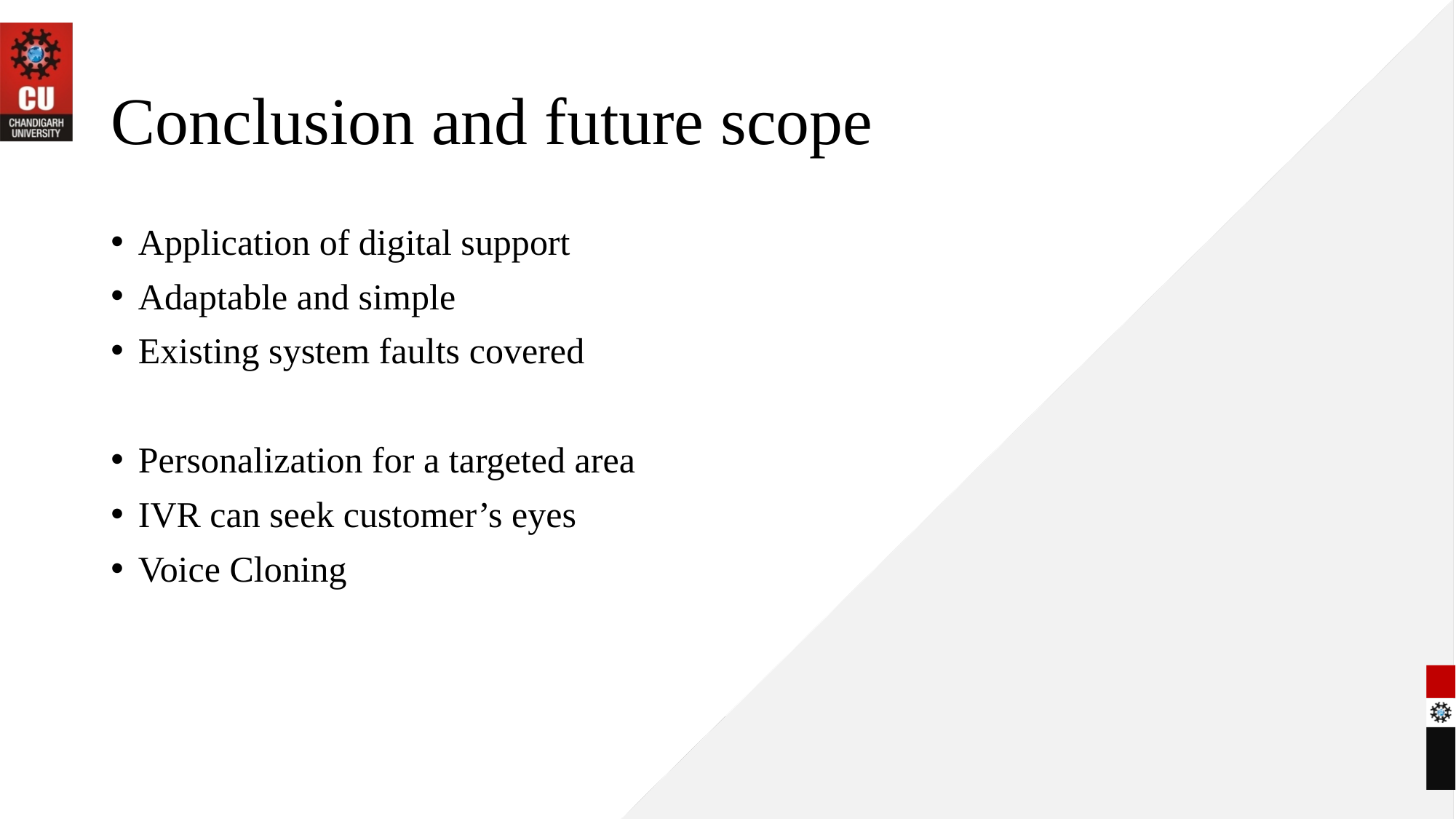

# Conclusion and future scope
Application of digital support
Adaptable and simple
Existing system faults covered

Personalization for a targeted area
IVR can seek customer’s eyes
Voice Cloning